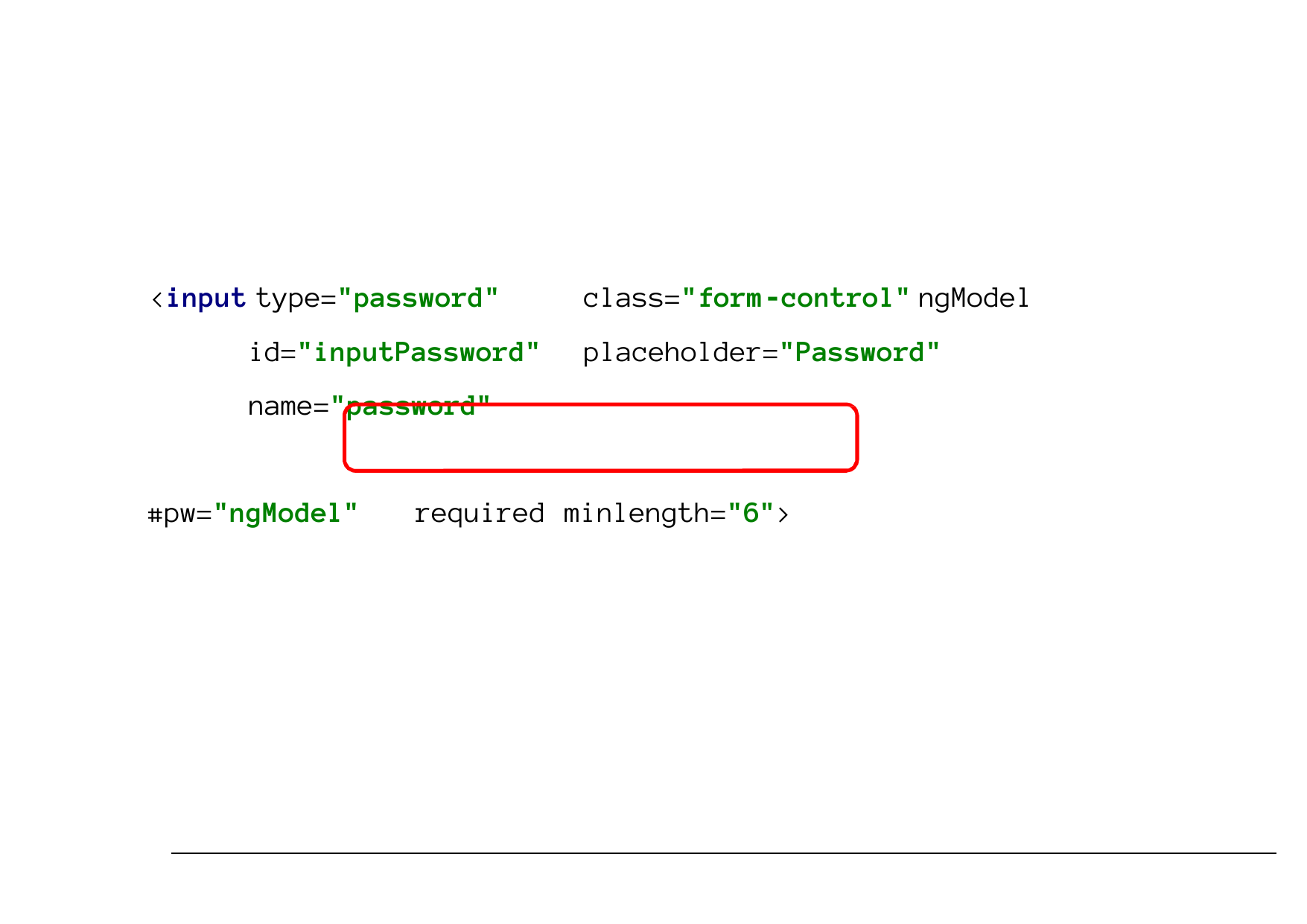

<input	 type="password"	class="form‐control"	ngModel id="inputPassword"	placeholder="Password"	name="password"

#pw="ngModel"	required	minlength="6">